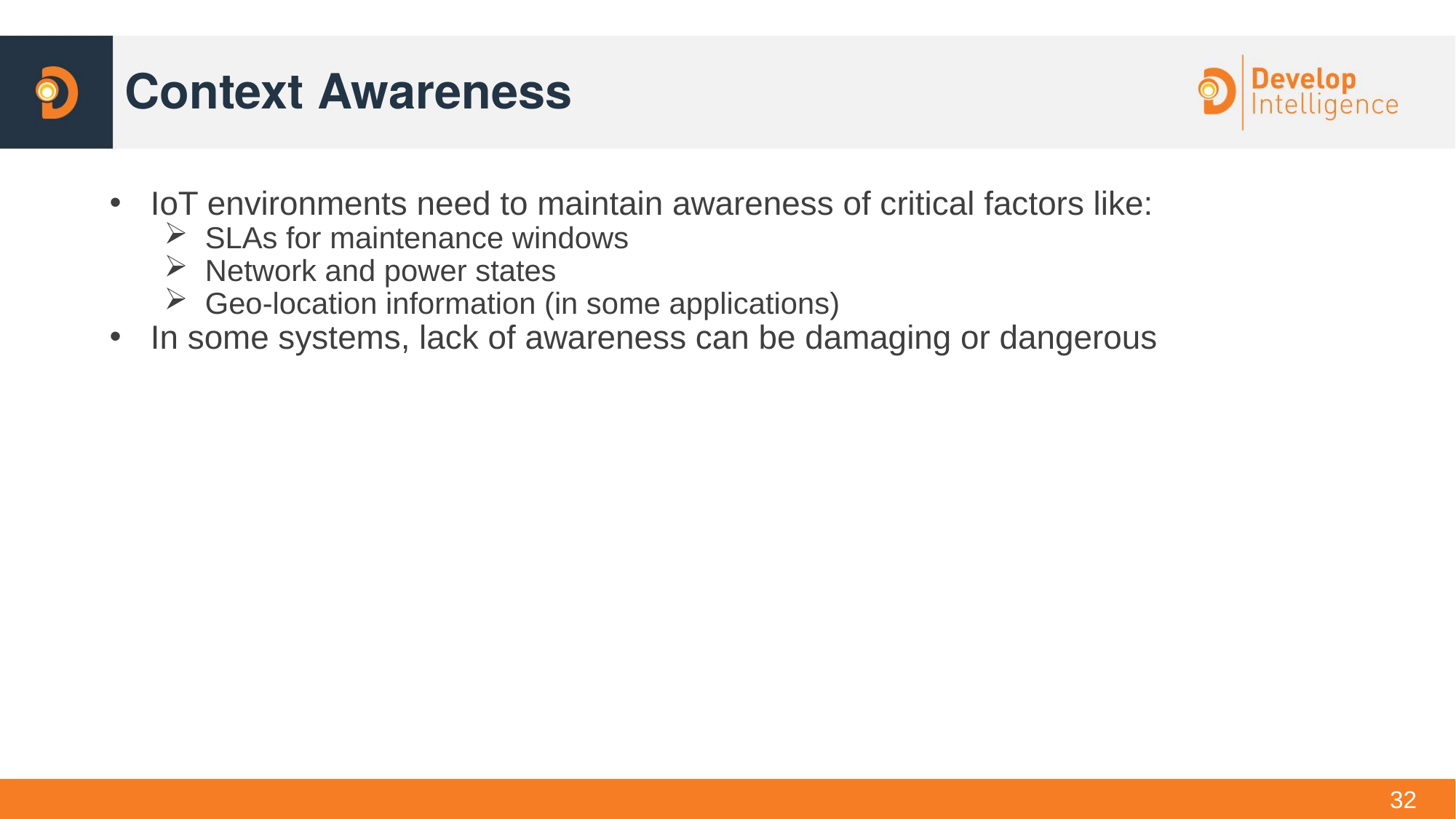

# Context Awareness
IoT environments need to maintain awareness of critical factors like:
SLAs for maintenance windows
Network and power states
Geo-location information (in some applications)
In some systems, lack of awareness can be damaging or dangerous

32